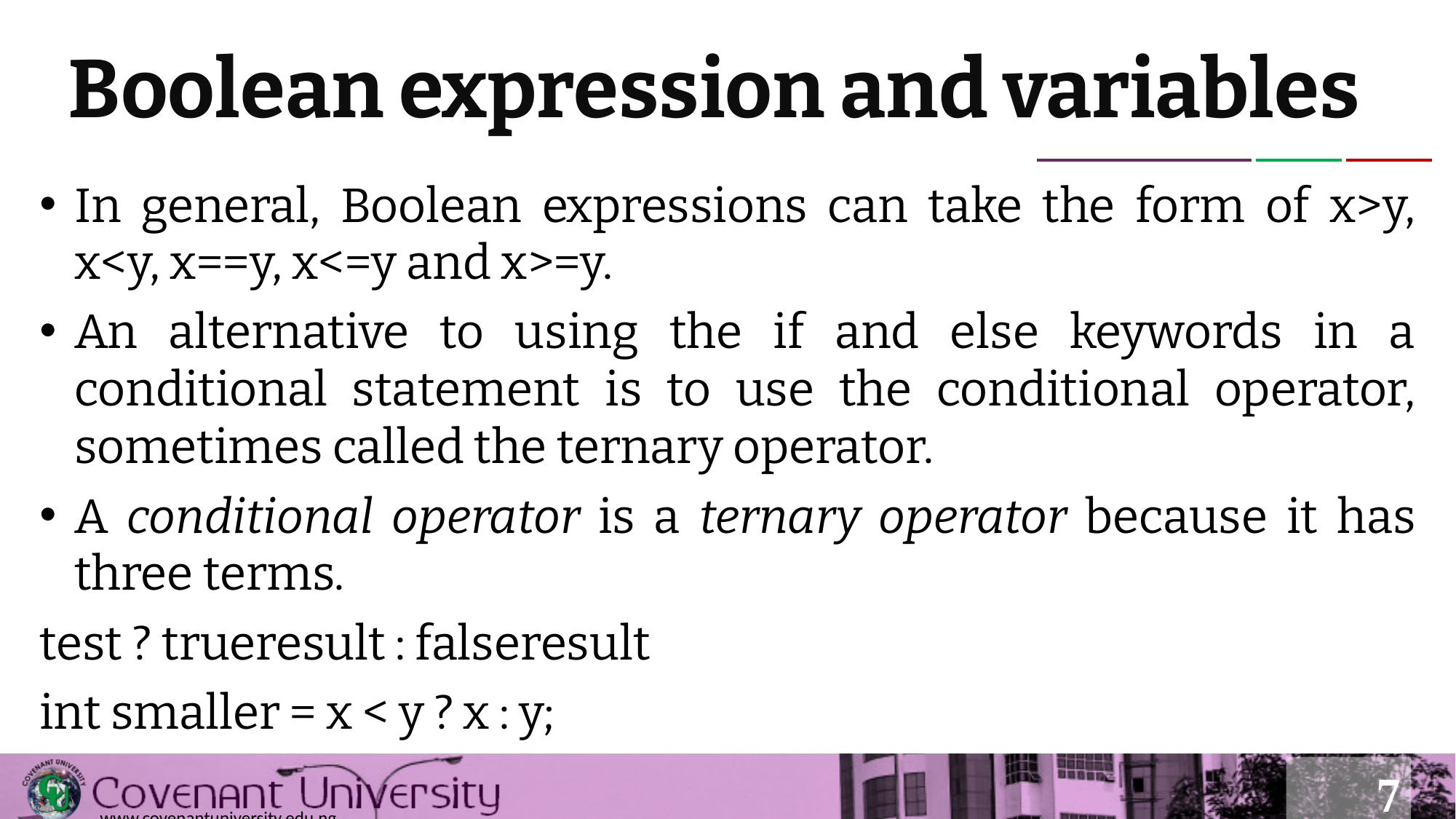

# Boolean expression and variables
In general, Boolean expressions can take the form of x>y, x<y, x==y, x<=y and x>=y.
An alternative to using the if and else keywords in a conditional statement is to use the conditional operator, sometimes called the ternary operator.
A conditional operator is a ternary operator because it has three terms.
test ? trueresult : falseresult
int smaller = x < y ? x : y;